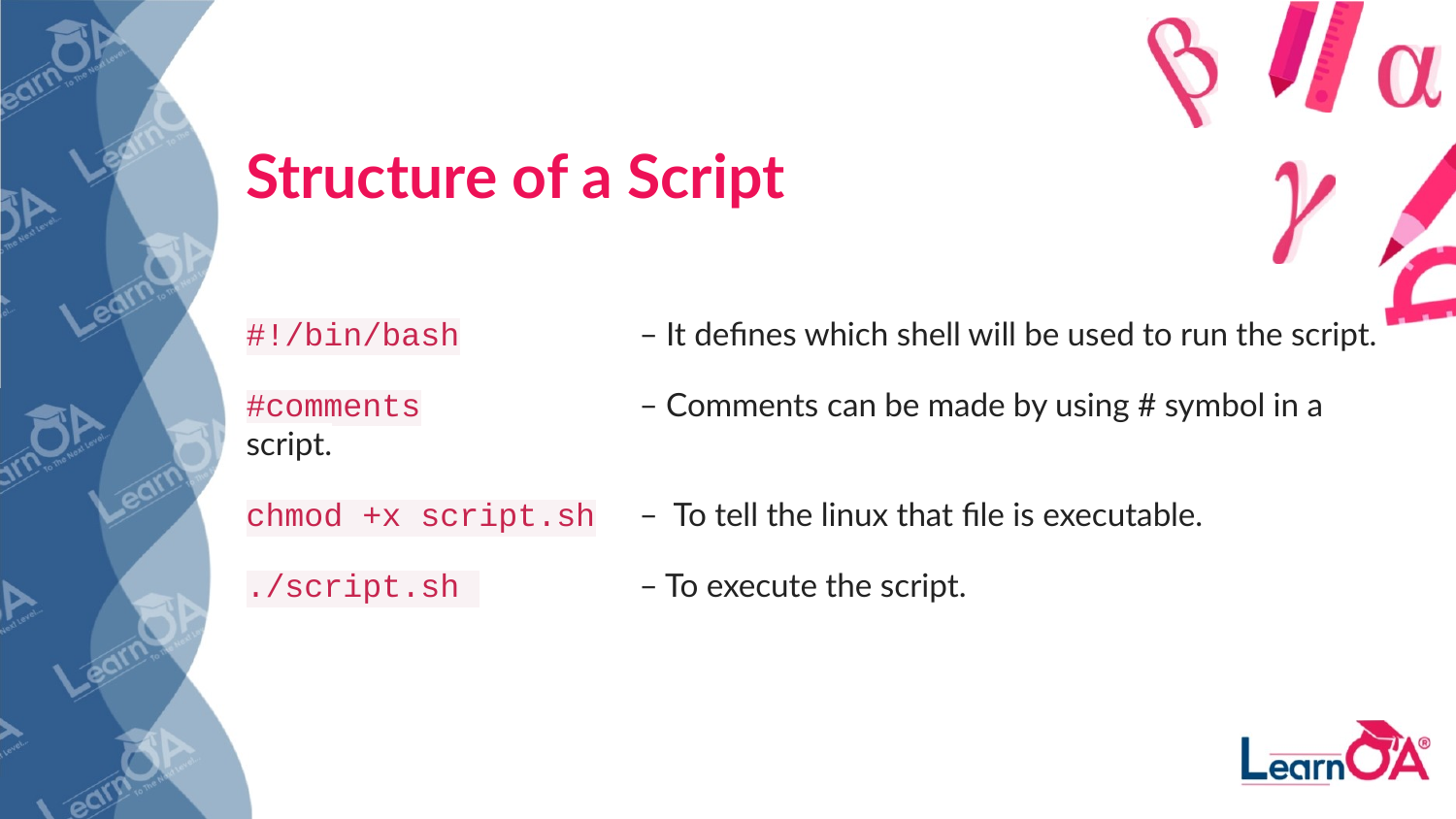

# Structure of a Script
#!/bin/bash	              – It defines which shell will be used to run the script.
#comments 	              – Comments can be made by using # symbol in a script.
chmod +x script.sh      –  To tell the linux that file is executable.
./script.sh 	              – To execute the script.